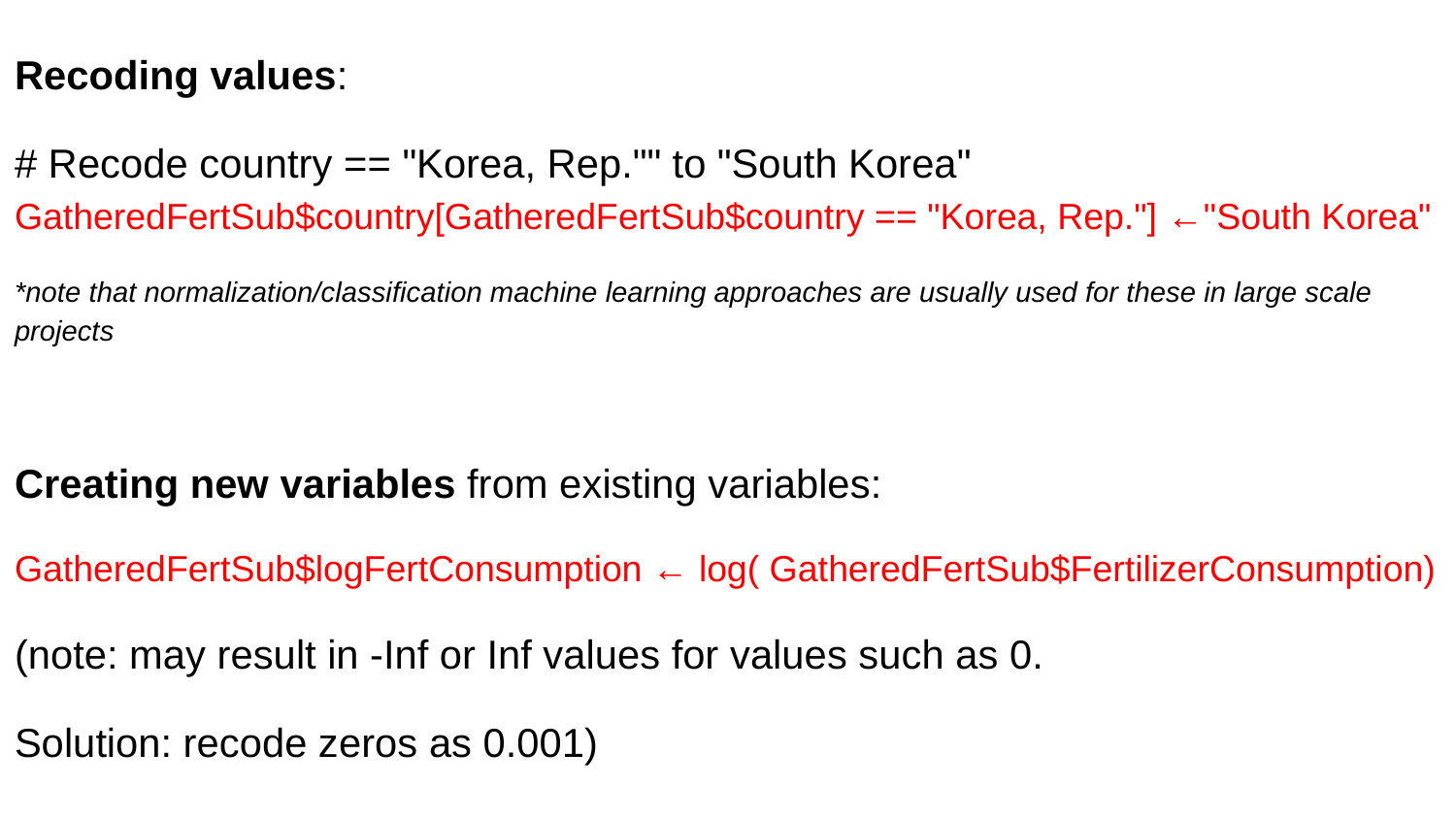

Recoding values:
# Recode country == "Korea, Rep."" to "South Korea" GatheredFertSub$country[GatheredFertSub$country == "Korea, Rep."] ←"South Korea"
*note that normalization/classification machine learning approaches are usually used for these in large scale projects

Creating new variables from existing variables:
GatheredFertSub$logFertConsumption ← log( GatheredFertSub$FertilizerConsumption)
(note: may result in -Inf or Inf values for values such as 0.
Solution: recode zeros as 0.001)